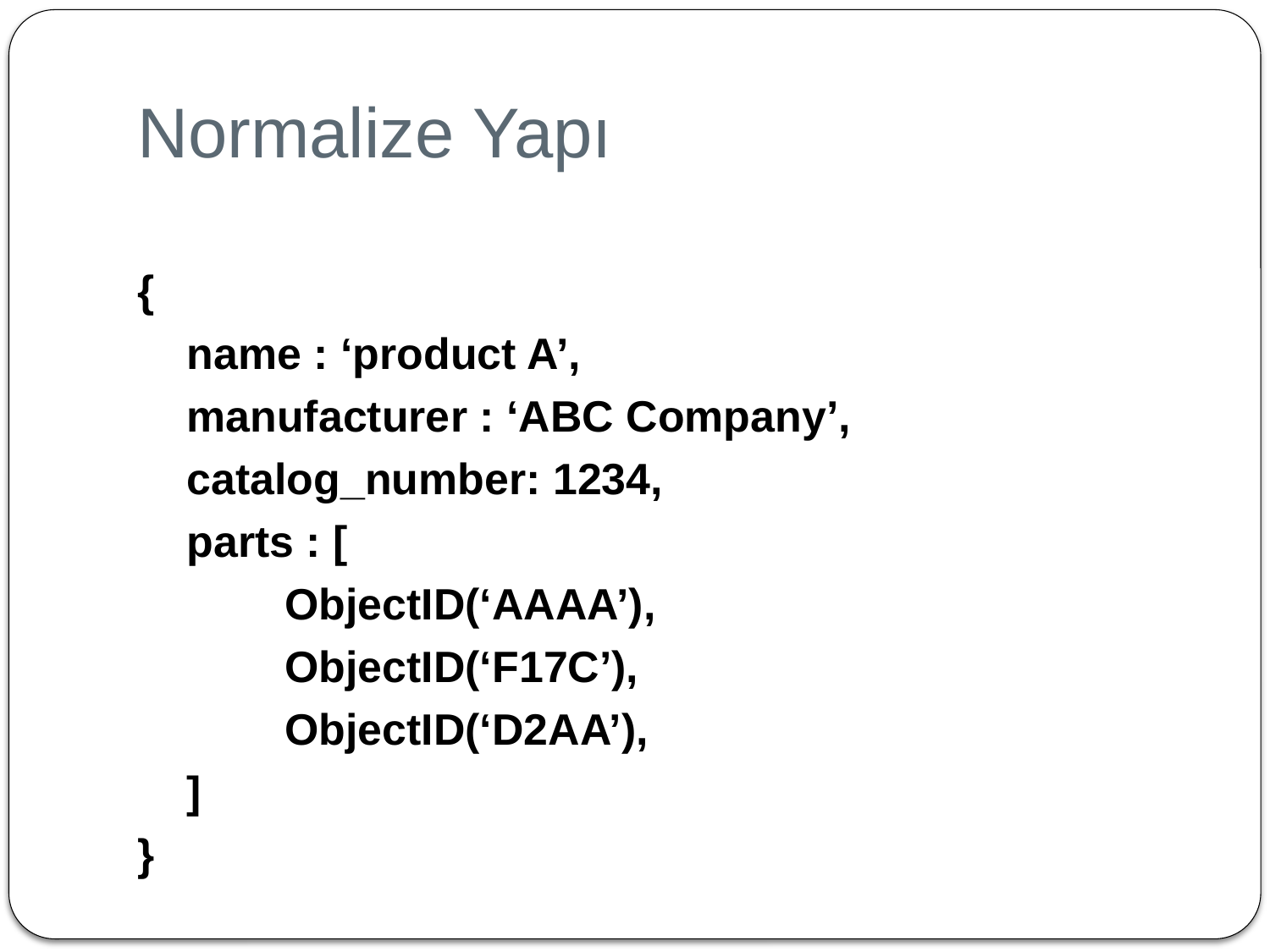

# Normalize Yapı
{
    name : ‘product A’,
    manufacturer : ‘ABC Company’,
    catalog_number: 1234,
    parts : [
            ObjectID(‘AAAA’),
            ObjectID(‘F17C’),
            ObjectID(‘D2AA’),
    ]
}